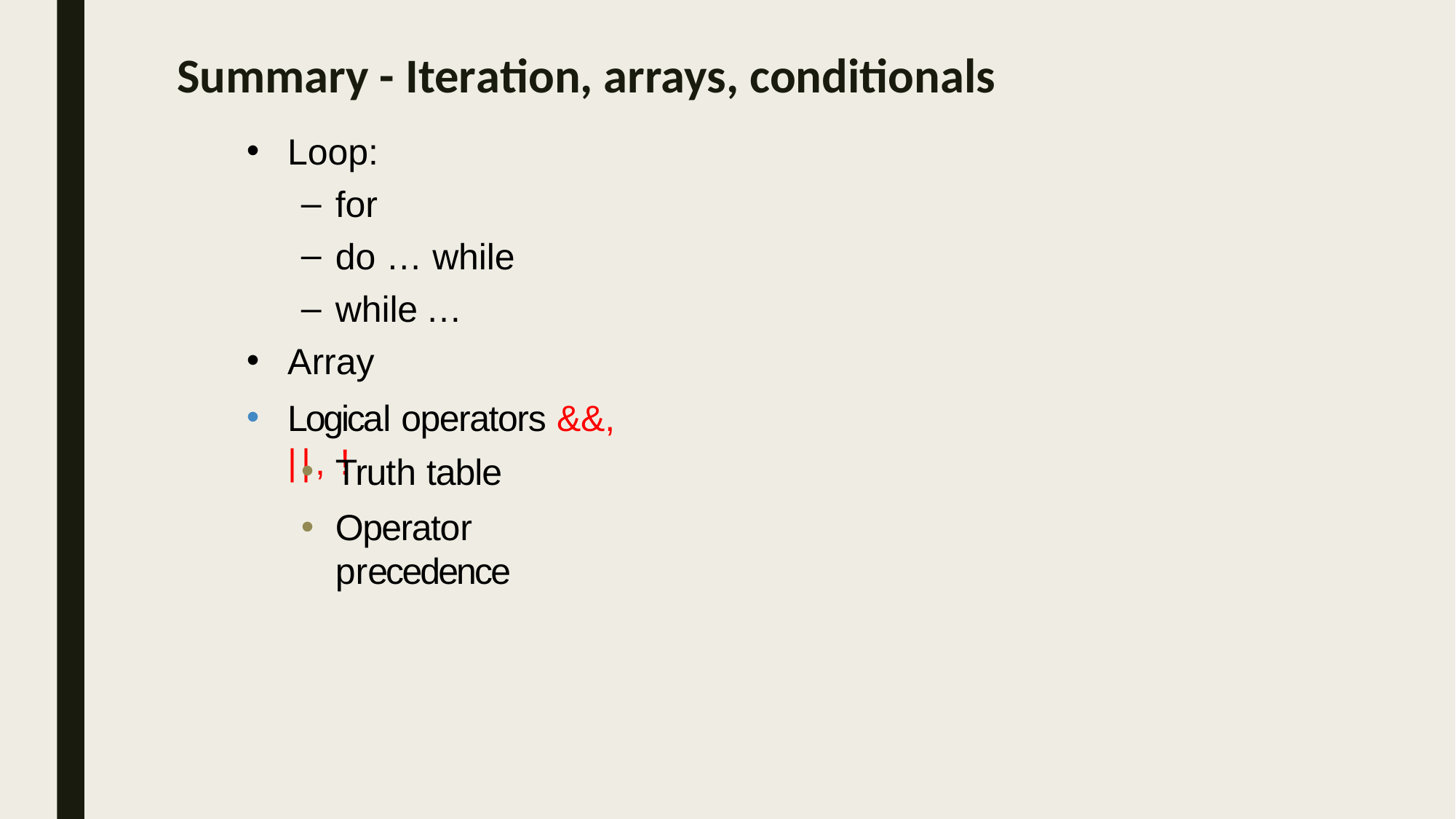

# Summary - Iteration, arrays, conditionals
Loop:
for
do … while
while	…
Array
•
Logical operators &&, ||, !
Truth table
Operator precedence